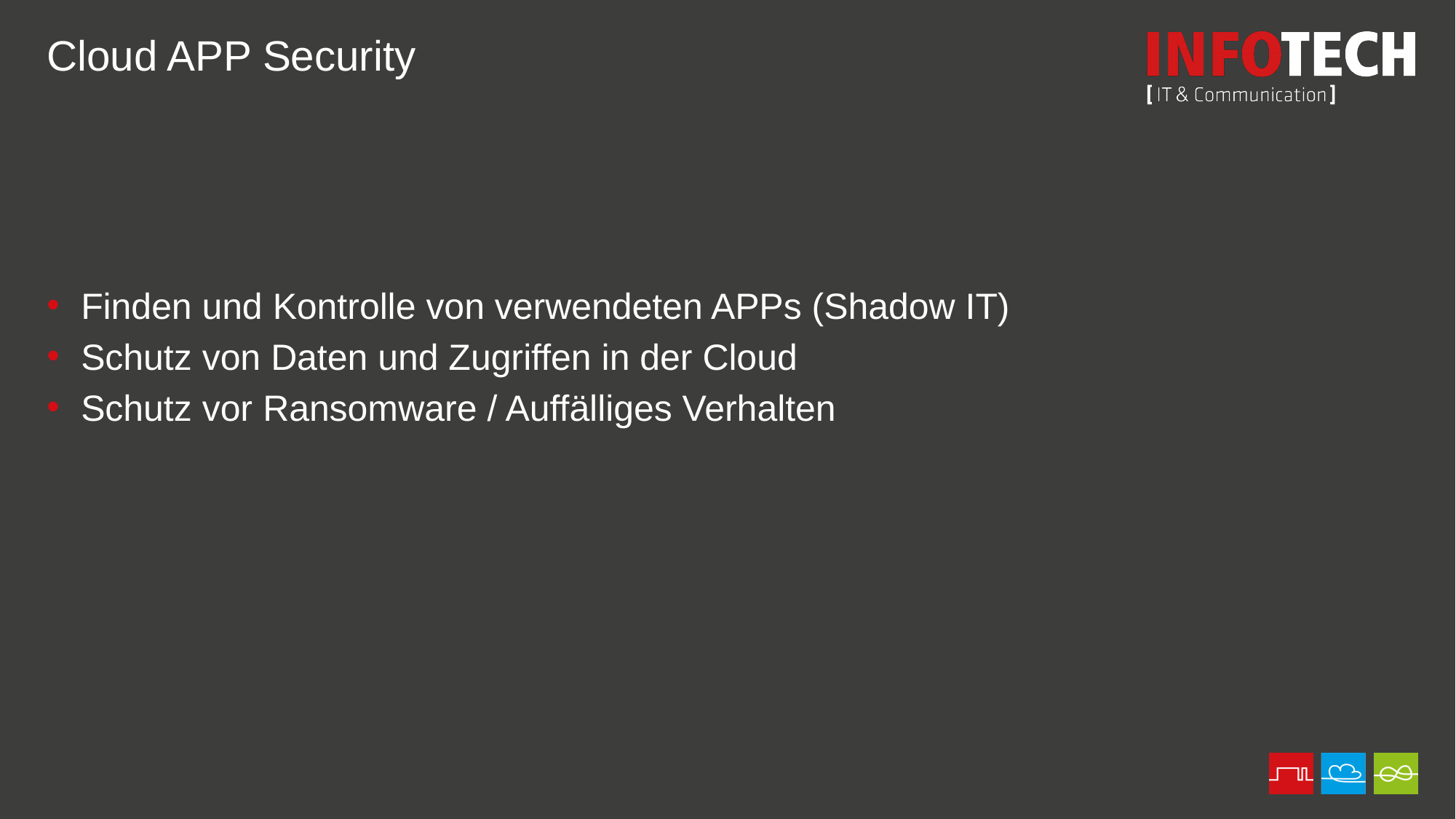

Cloud APP Security

Finden und Kontrolle von verwendeten APPs (Shadow IT)
Schutz von Daten und Zugriffen in der Cloud
Schutz vor Ransomware / Auffälliges Verhalten